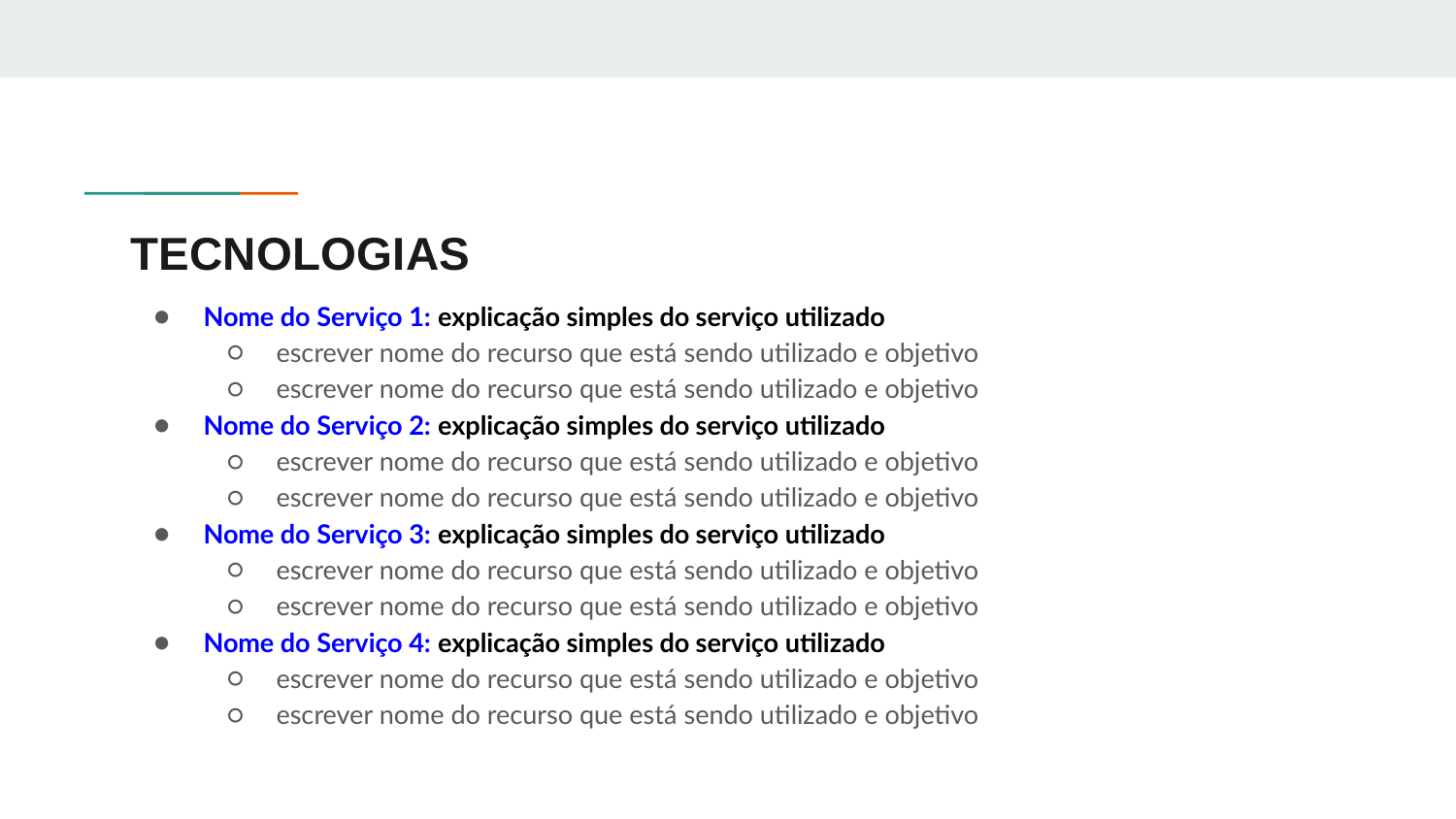

# TECNOLOGIAS
Nome do Serviço 1: explicação simples do serviço utilizado
escrever nome do recurso que está sendo utilizado e objetivo
escrever nome do recurso que está sendo utilizado e objetivo
Nome do Serviço 2: explicação simples do serviço utilizado
escrever nome do recurso que está sendo utilizado e objetivo
escrever nome do recurso que está sendo utilizado e objetivo
Nome do Serviço 3: explicação simples do serviço utilizado
escrever nome do recurso que está sendo utilizado e objetivo
escrever nome do recurso que está sendo utilizado e objetivo
Nome do Serviço 4: explicação simples do serviço utilizado
escrever nome do recurso que está sendo utilizado e objetivo
escrever nome do recurso que está sendo utilizado e objetivo